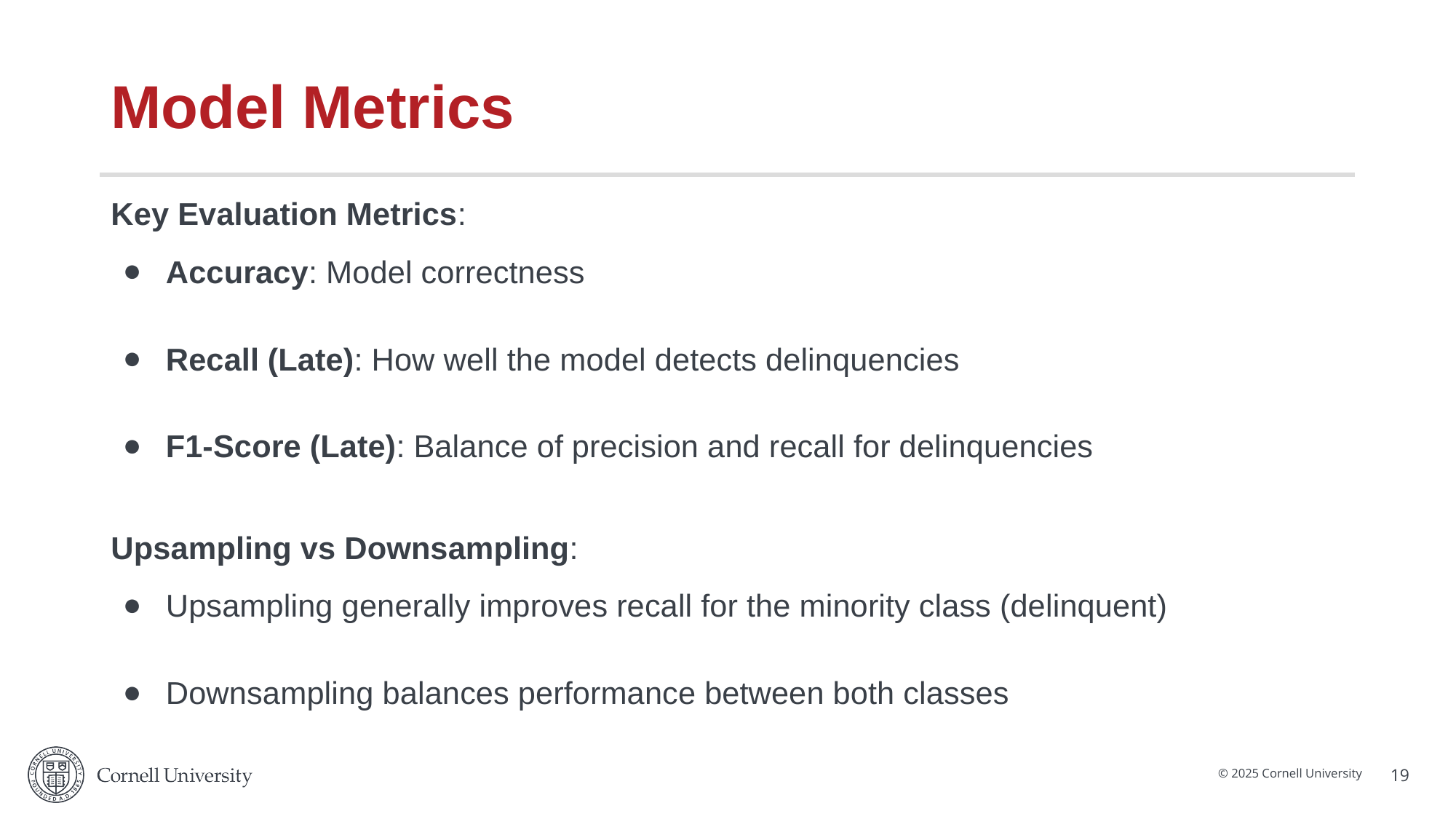

# Model Metrics
Key Evaluation Metrics:
Accuracy: Model correctness
Recall (Late): How well the model detects delinquencies
F1-Score (Late): Balance of precision and recall for delinquencies
Upsampling vs Downsampling:
Upsampling generally improves recall for the minority class (delinquent)
Downsampling balances performance between both classes